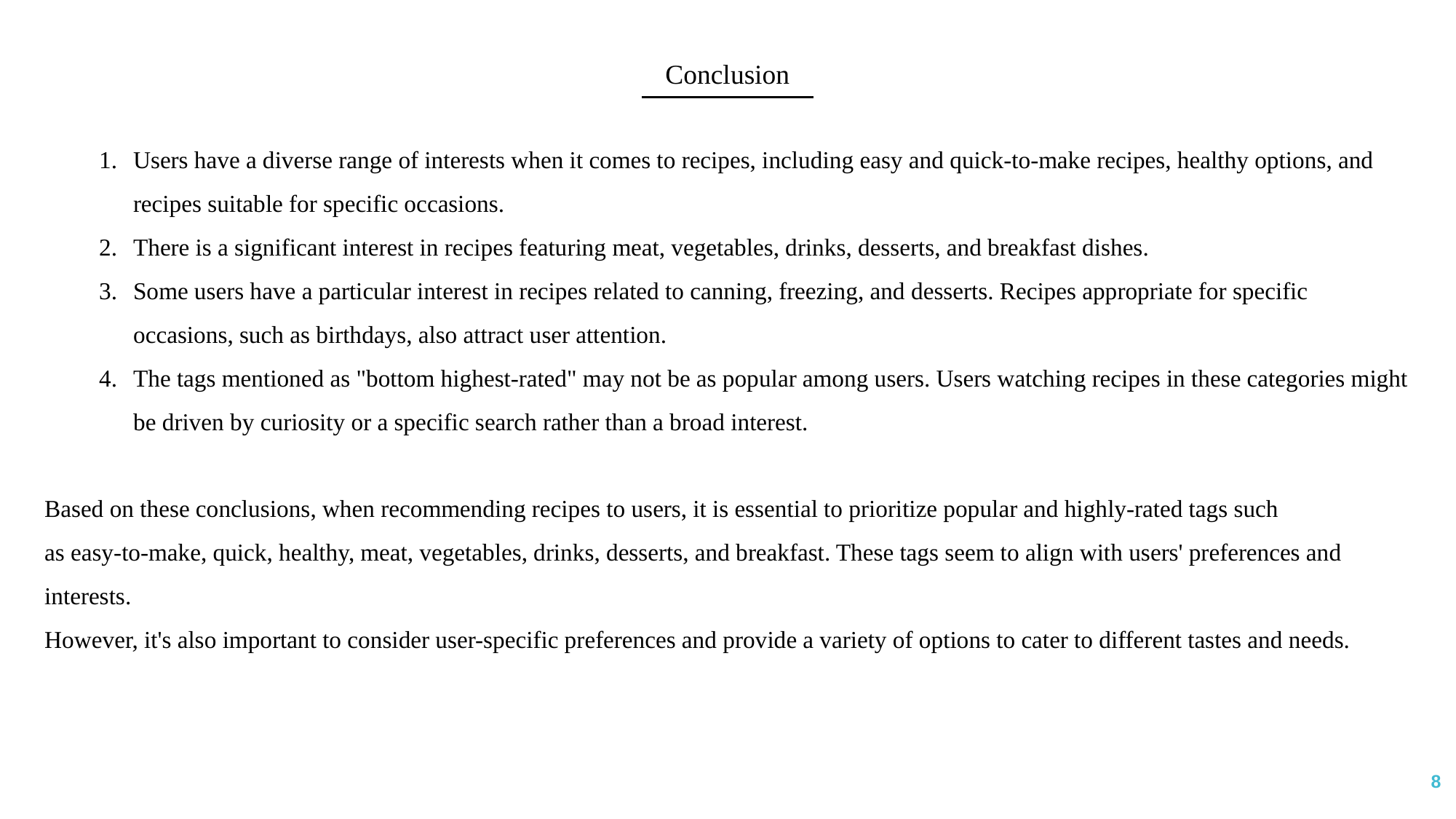

Conclusion

Users have a diverse range of interests when it comes to recipes, including easy and quick-to-make recipes, healthy options, and recipes suitable for specific occasions.
There is a significant interest in recipes featuring meat, vegetables, drinks, desserts, and breakfast dishes.
Some users have a particular interest in recipes related to canning, freezing, and desserts. Recipes appropriate for specific occasions, such as birthdays, also attract user attention.
The tags mentioned as "bottom highest-rated" may not be as popular among users. Users watching recipes in these categories might be driven by curiosity or a specific search rather than a broad interest.

Based on these conclusions, when recommending recipes to users, it is essential to prioritize popular and highly-rated tags such
as easy-to-make, quick, healthy, meat, vegetables, drinks, desserts, and breakfast. These tags seem to align with users' preferences and interests.
However, it's also important to consider user-specific preferences and provide a variety of options to cater to different tastes and needs.

8